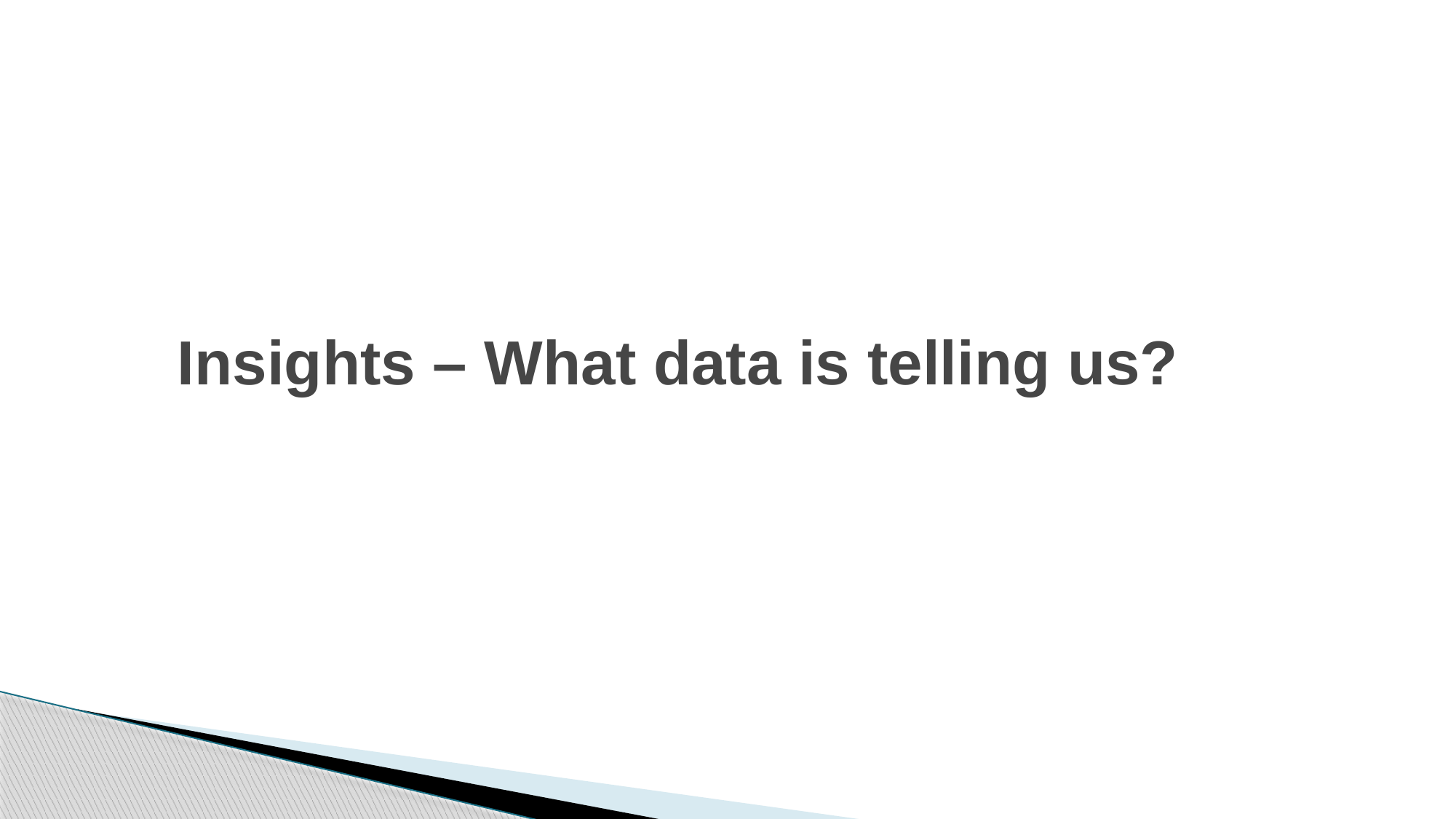

# Insights – What data is telling us?